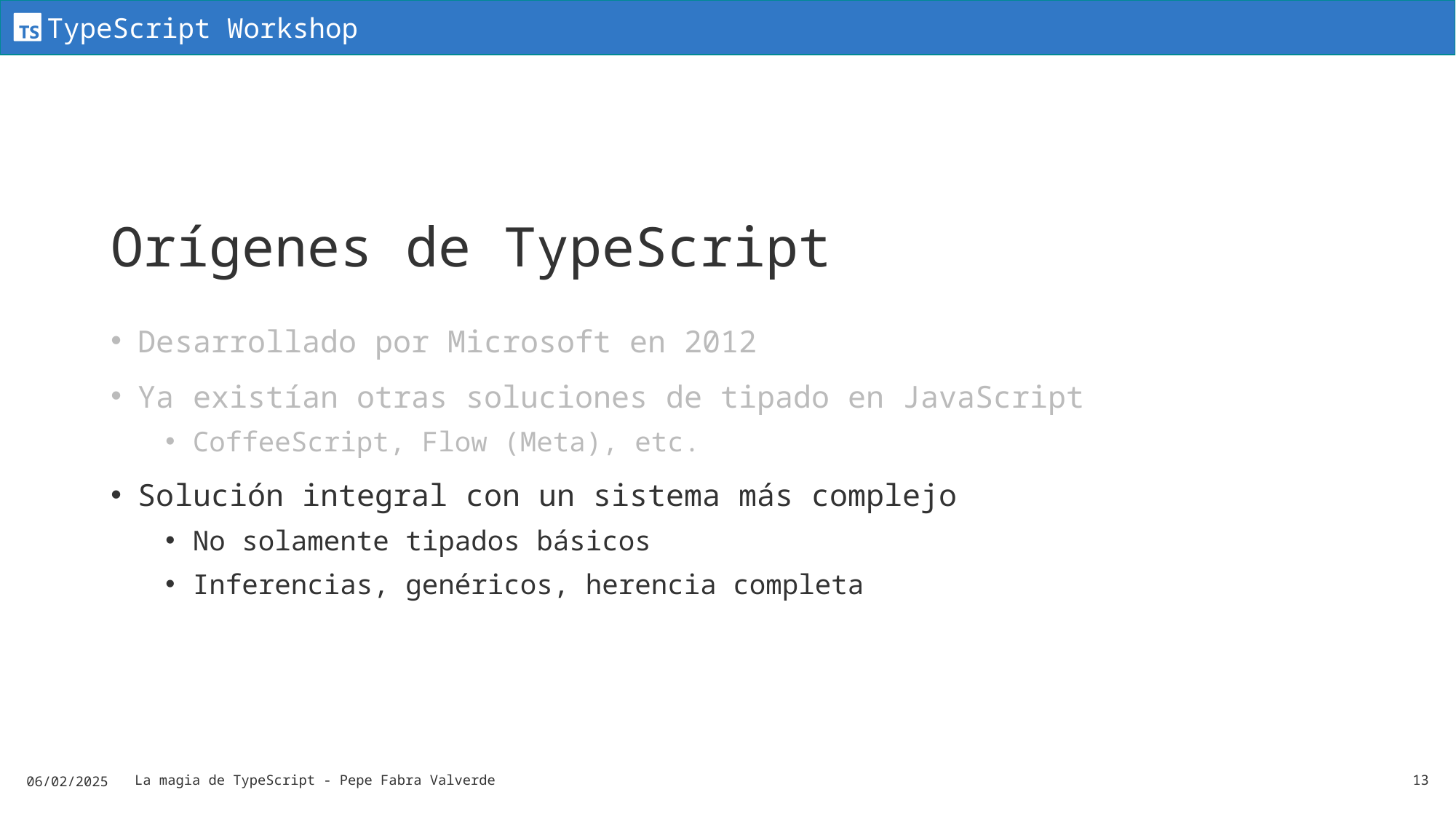

# Orígenes de TypeScript

Desarrollado por Microsoft en 2012
Ya existían otras soluciones de tipado en JavaScript
CoffeeScript, Flow (Meta), etc.
Solución integral con un sistema más complejo
No solamente tipados básicos
Inferencias, genéricos, herencia completa
06/02/2025
La magia de TypeScript - Pepe Fabra Valverde
13